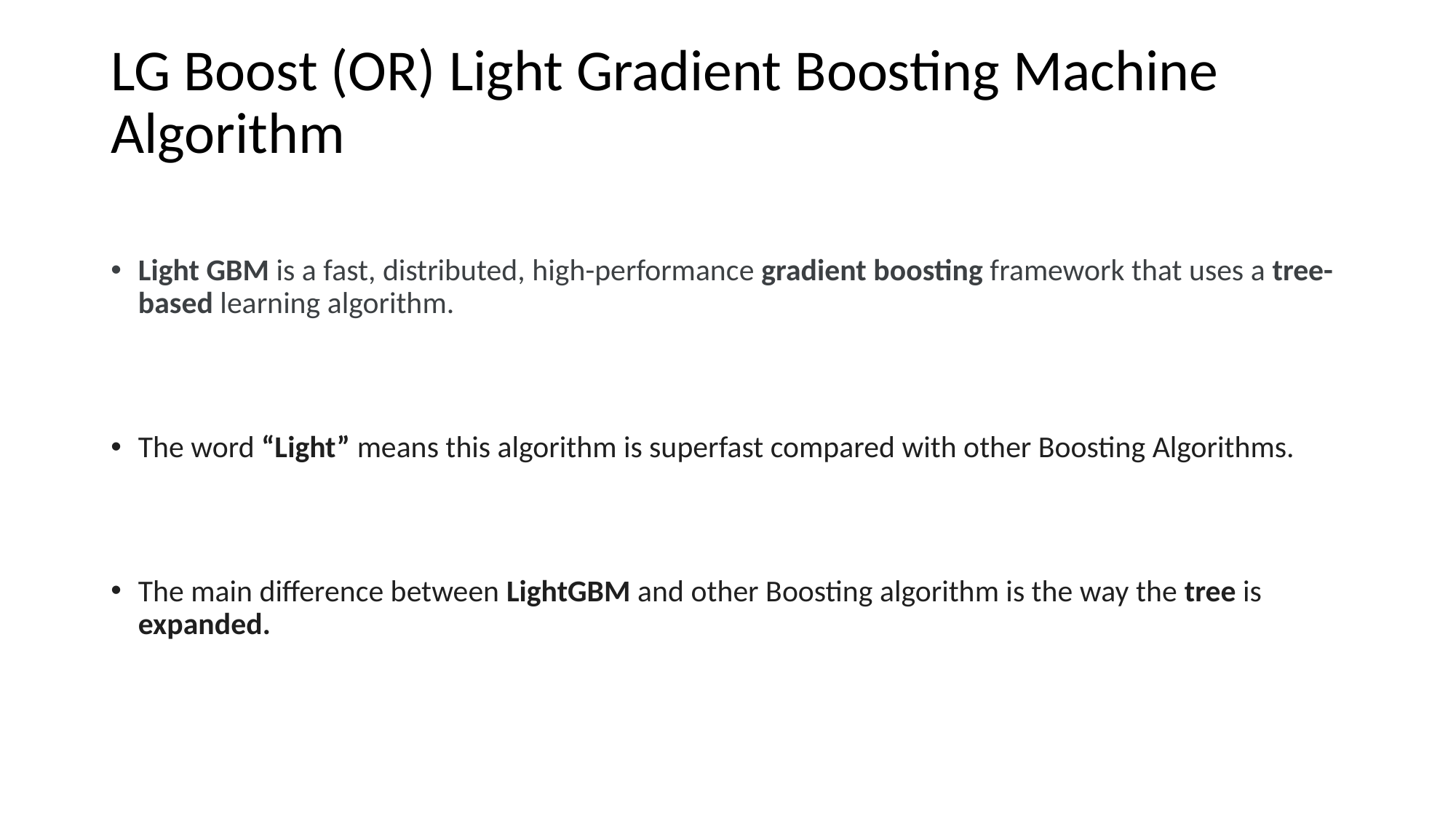

# LG Boost (OR) Light Gradient Boosting Machine Algorithm
Light GBM is a fast, distributed, high-performance gradient boosting framework that uses a tree-based learning algorithm.

The word “Light” means this algorithm is superfast compared with other Boosting Algorithms.

The main difference between LightGBM and other Boosting algorithm is the way the tree is expanded.